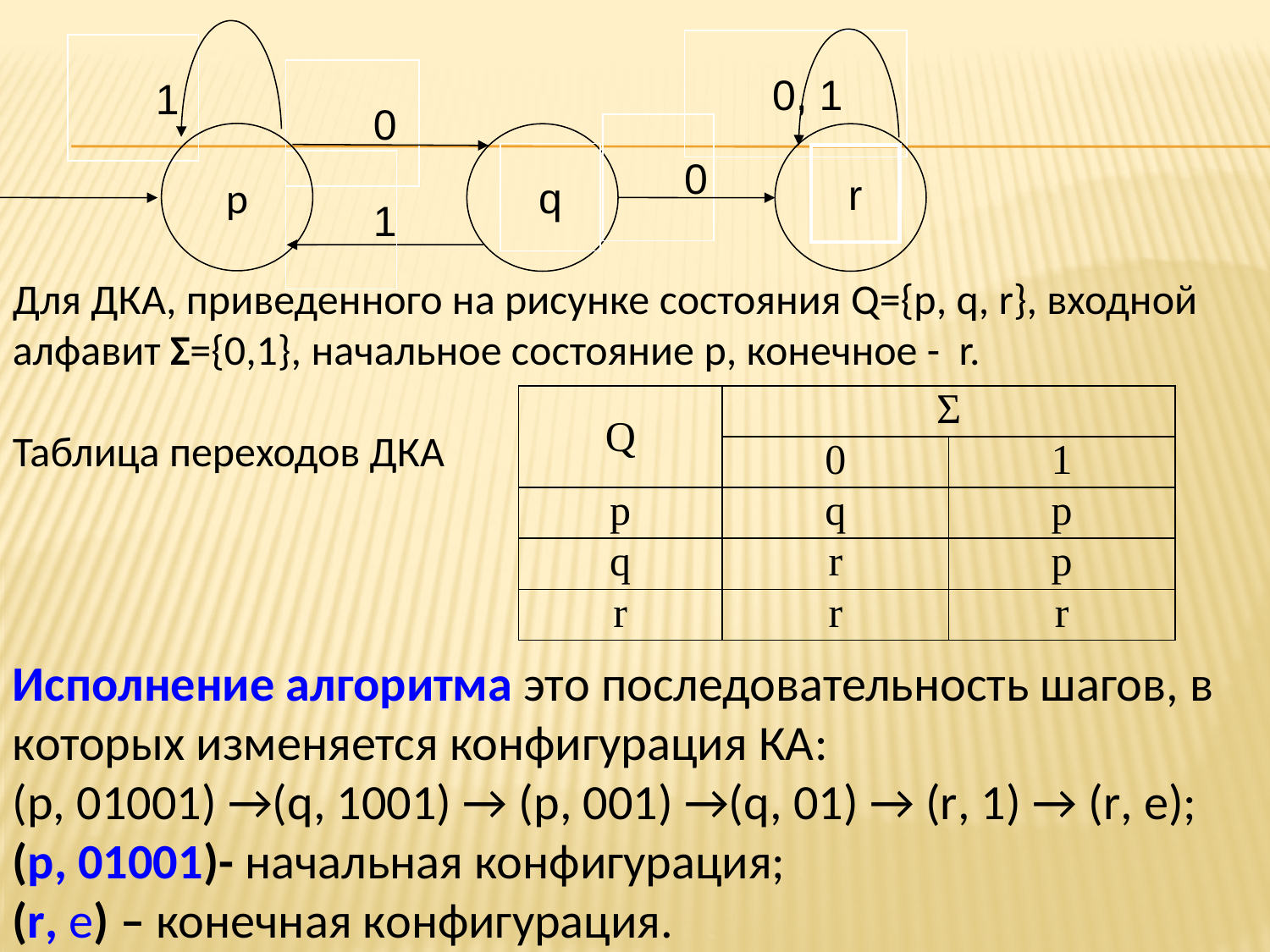

0, 1
1

0
0
p

q

r
1

Для ДКА, приведенного на рисунке состояния Q={p, q, r}, входной алфавит Σ={0,1}, начальное состояние p, конечное -  r.

Таблица переходов ДКА
| Q | Σ |  |
| --- | --- | --- |
|  | 0 | 1 |
| p | q | p |
| q | r | p |
| r | r | r |
Исполнение алгоритма это последовательность шагов, в которых изменяется конфигурация КА:
(p, 01001) →(q, 1001) → (p, 001) →(q, 01) → (r, 1) → (r, е);
(p, 01001)- начальная конфигурация;
(r, е) – конечная конфигурация.